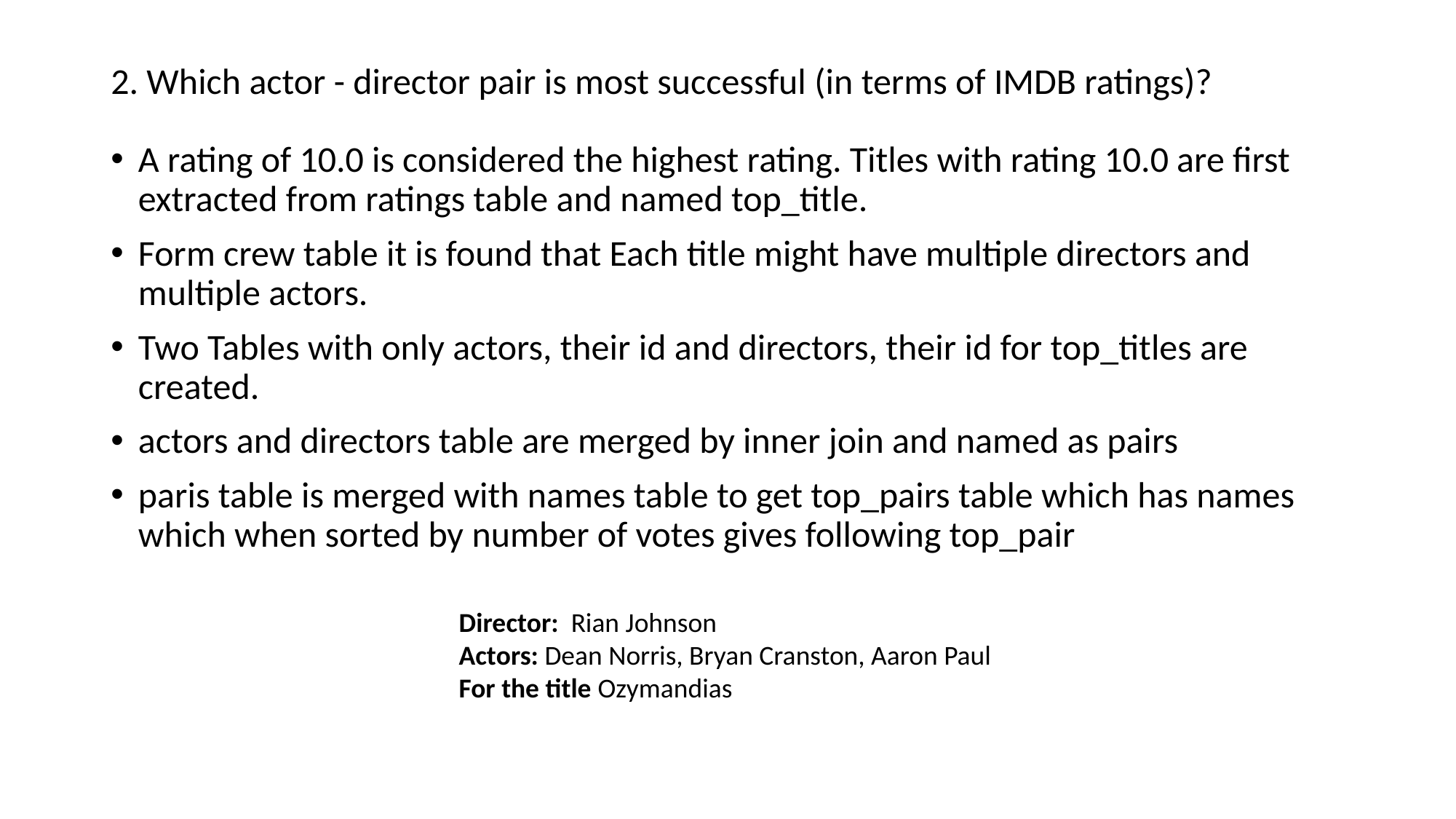

# 2. Which actor - director pair is most successful (in terms of IMDB ratings)?
A rating of 10.0 is considered the highest rating. Titles with rating 10.0 are first extracted from ratings table and named top_title.
Form crew table it is found that Each title might have multiple directors and multiple actors.
Two Tables with only actors, their id and directors, their id for top_titles are created.
actors and directors table are merged by inner join and named as pairs
paris table is merged with names table to get top_pairs table which has names which when sorted by number of votes gives following top_pair

Director:  Rian Johnson
Actors: Dean Norris, Bryan Cranston, Aaron Paul
For the title Ozymandias